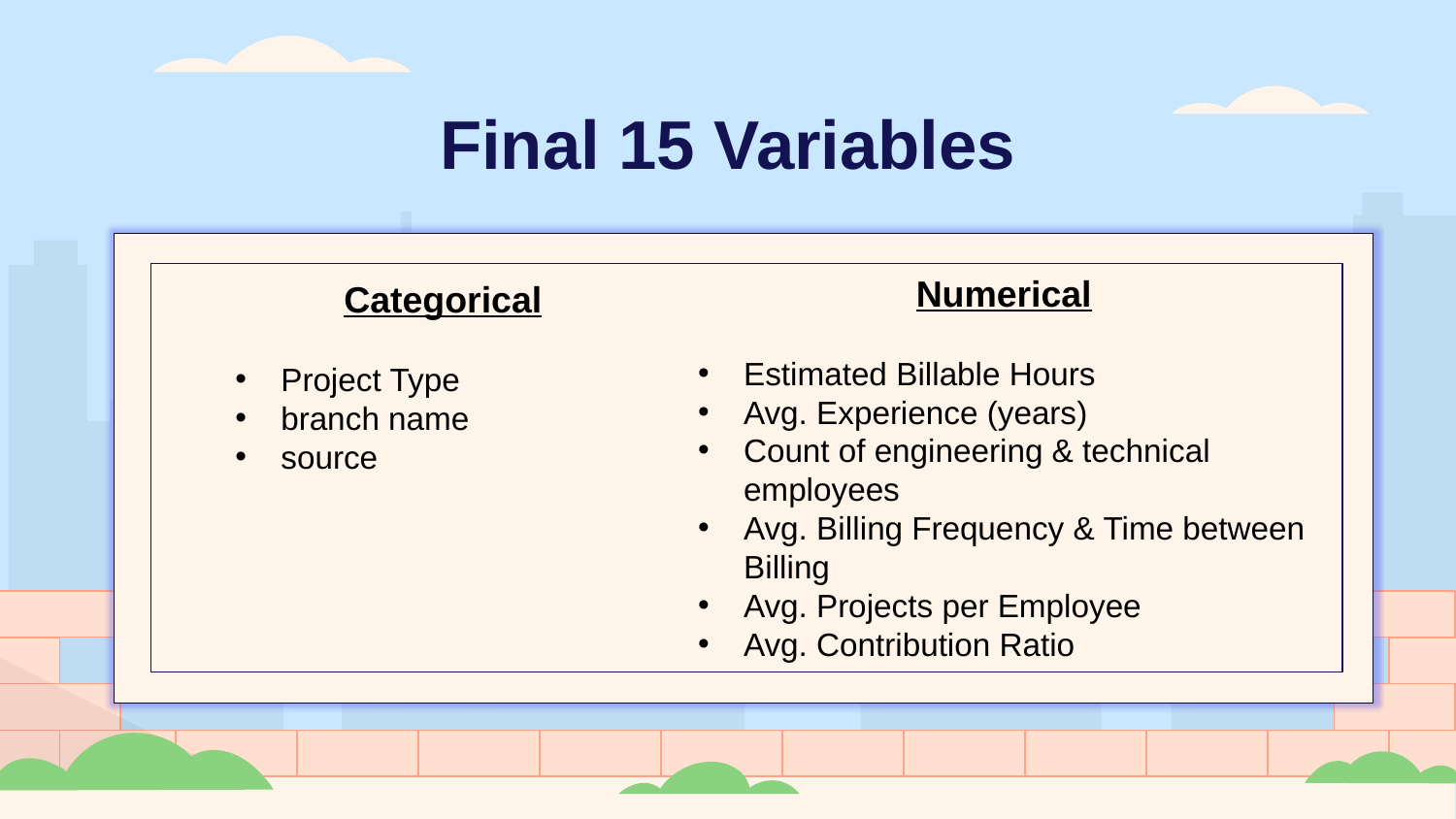

# Final 15 Variables

Numerical

Estimated Billable Hours
Avg. Experience (years)
Count of engineering & technical employees
Avg. Billing Frequency & Time between Billing
Avg. Projects per Employee
Avg. Contribution Ratio

Categorical

Project Type
branch name
source